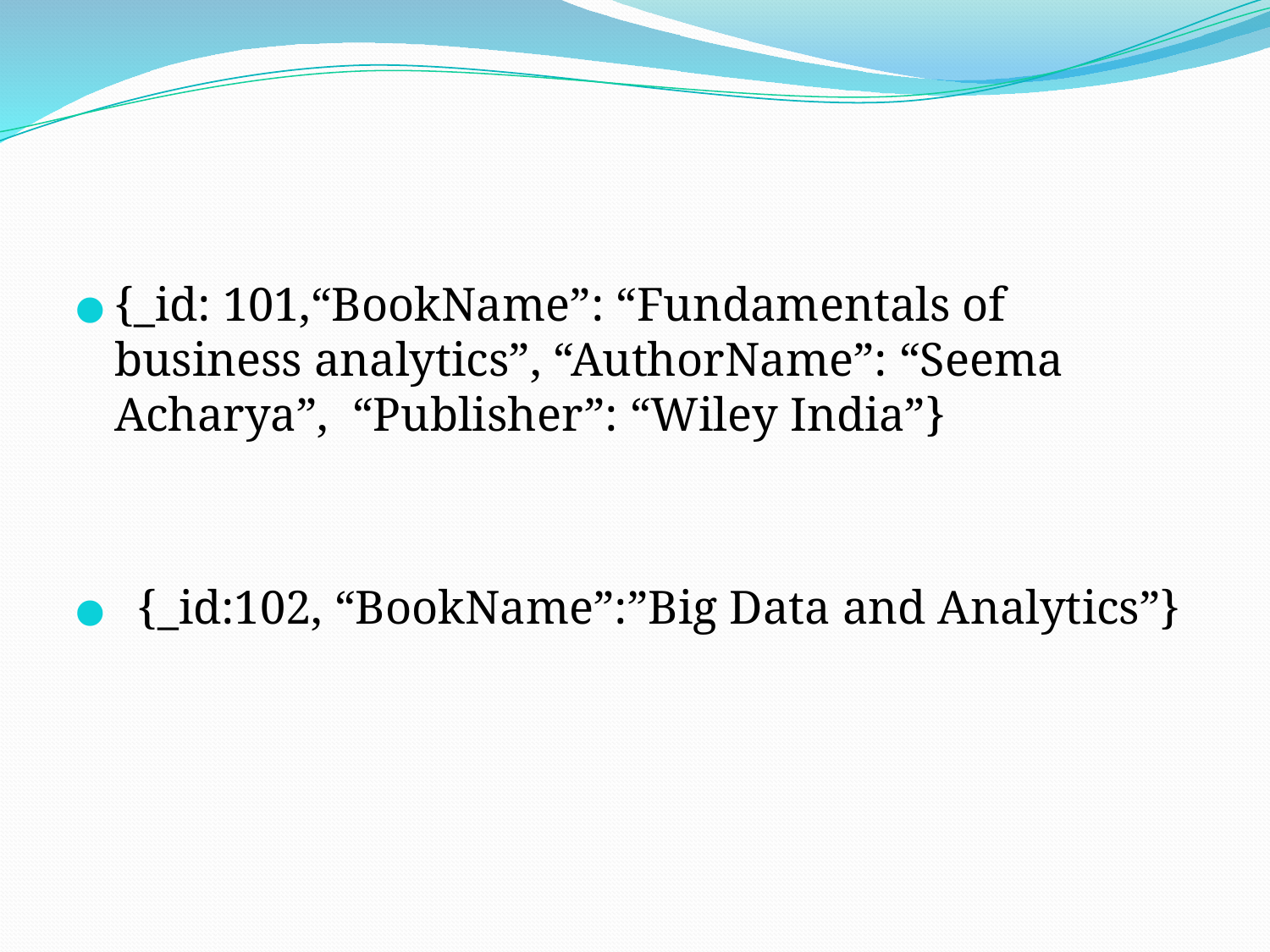

#
{_id: 101,“BookName”: “Fundamentals of business analytics”, “AuthorName”: “Seema Acharya”,  “Publisher”: “Wiley India”}

  {_id:102, “BookName”:”Big Data and Analytics”}